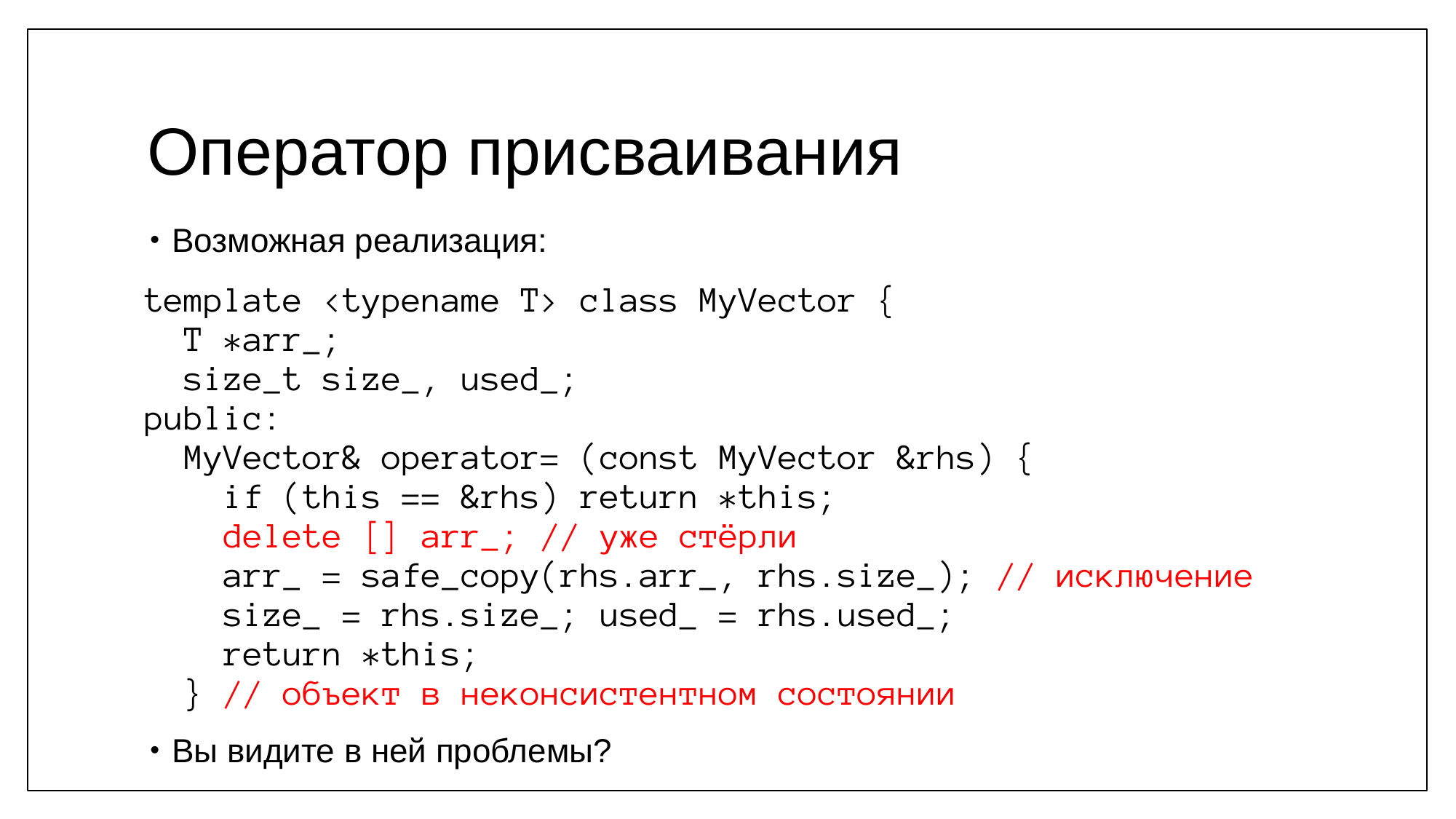

# Оператор присваивания
Возможная реализация:
template <typename T> class MyVector {
  T *arr_;
  size_t size_, used_;
public:
  MyVector& operator= (const MyVector &rhs) {
    if (this == &rhs) return *this;
    delete [] arr_; // уже стёрли
    arr_ = safe_copy(rhs.arr_, rhs.size_); // исключение
    size_ = rhs.size_; used_ = rhs.used_;
    return *this;
  } // объект в неконсистентном состоянии
Вы видите в ней проблемы?